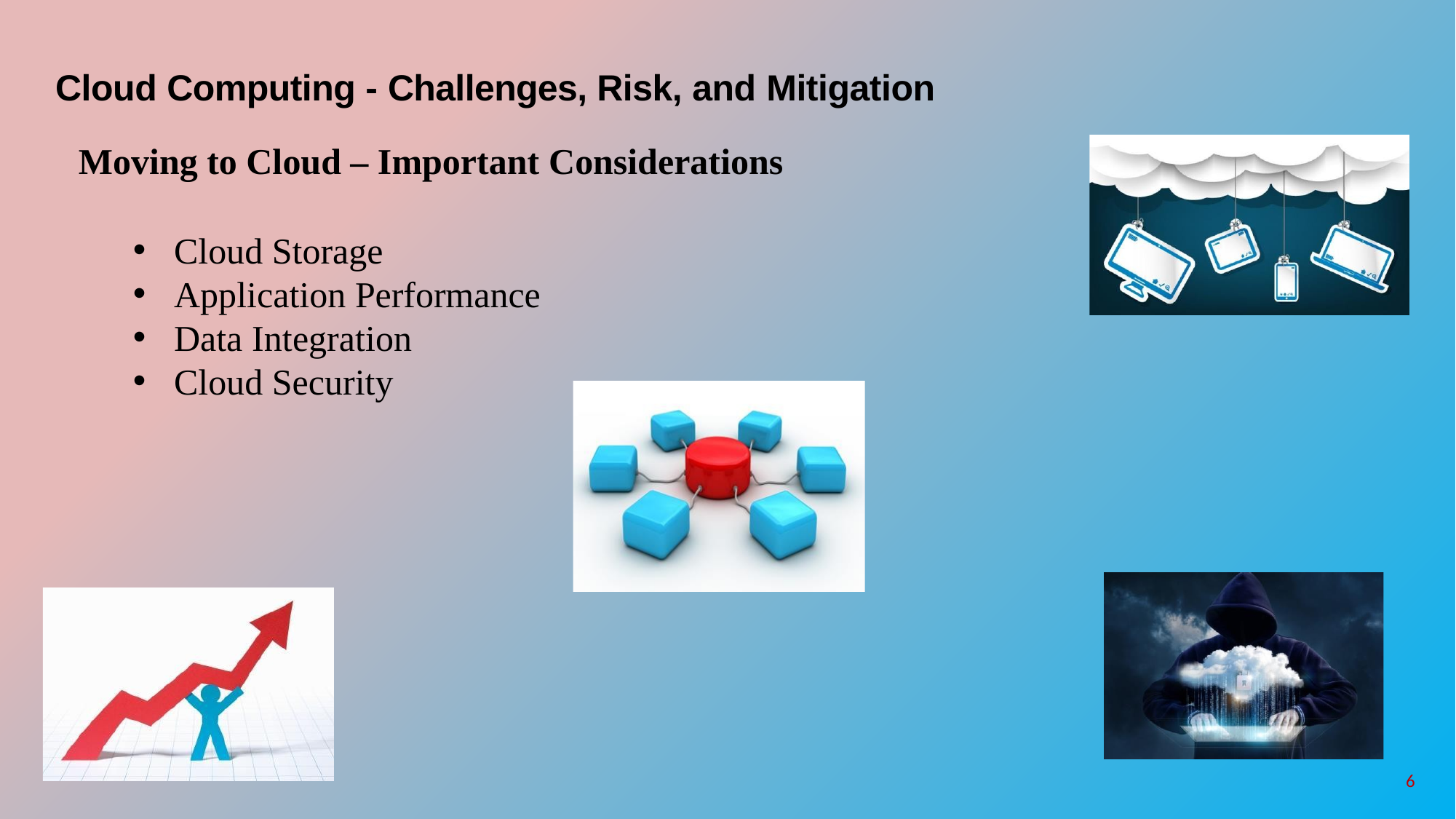

Cloud Computing - Challenges, Risk, and Mitigation
Moving to Cloud – Important Considerations

Cloud Storage
Application Performance
Data Integration
Cloud Security

6